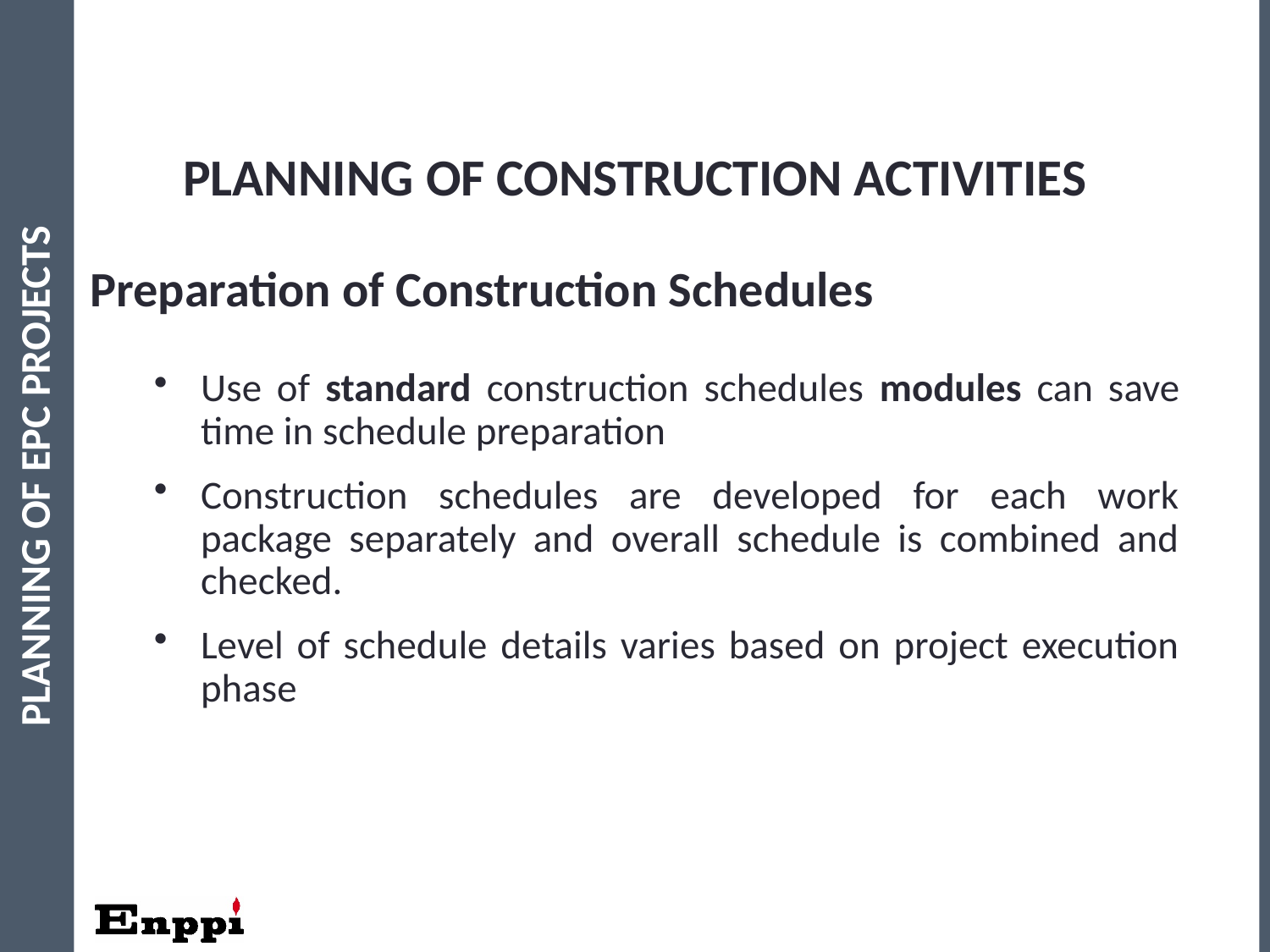

104
PLANNING OF CONSTRUCTION ACTIVITIES
Preparation of Construction Schedules
Use of standard construction schedules modules can save time in schedule preparation
Construction schedules are developed for each work package separately and overall schedule is combined and checked.
Level of schedule details varies based on project execution phase

PLANNING OF EPC PROJECTS